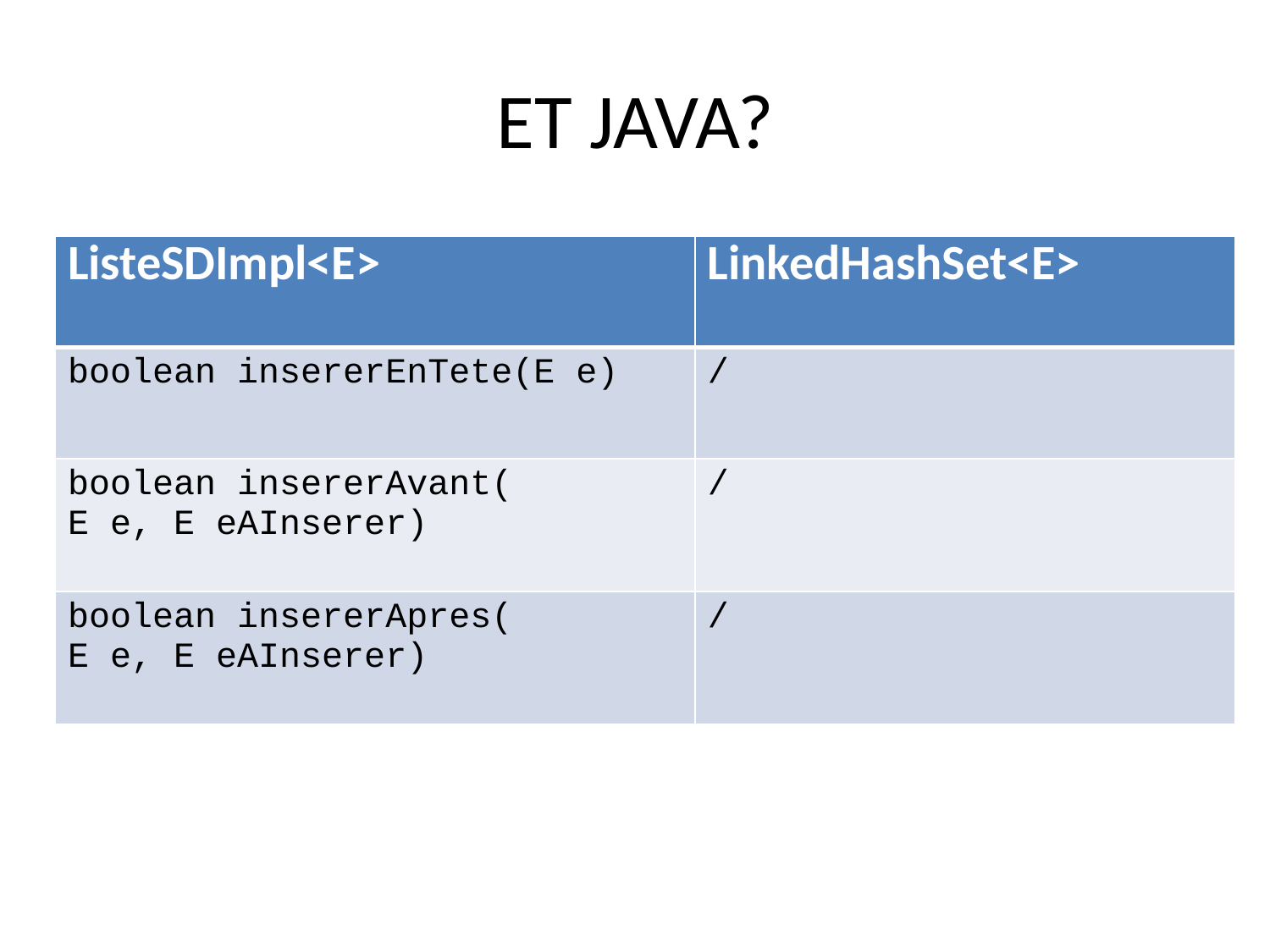

# ET JAVA?
| ListeSDImpl<E> | LinkedHashSet<E> |
| --- | --- |
| boolean insererEnTete(E e) | / |
| boolean insererAvant( E e, E eAInserer) | / |
| boolean insererApres( E e, E eAInserer) | / |